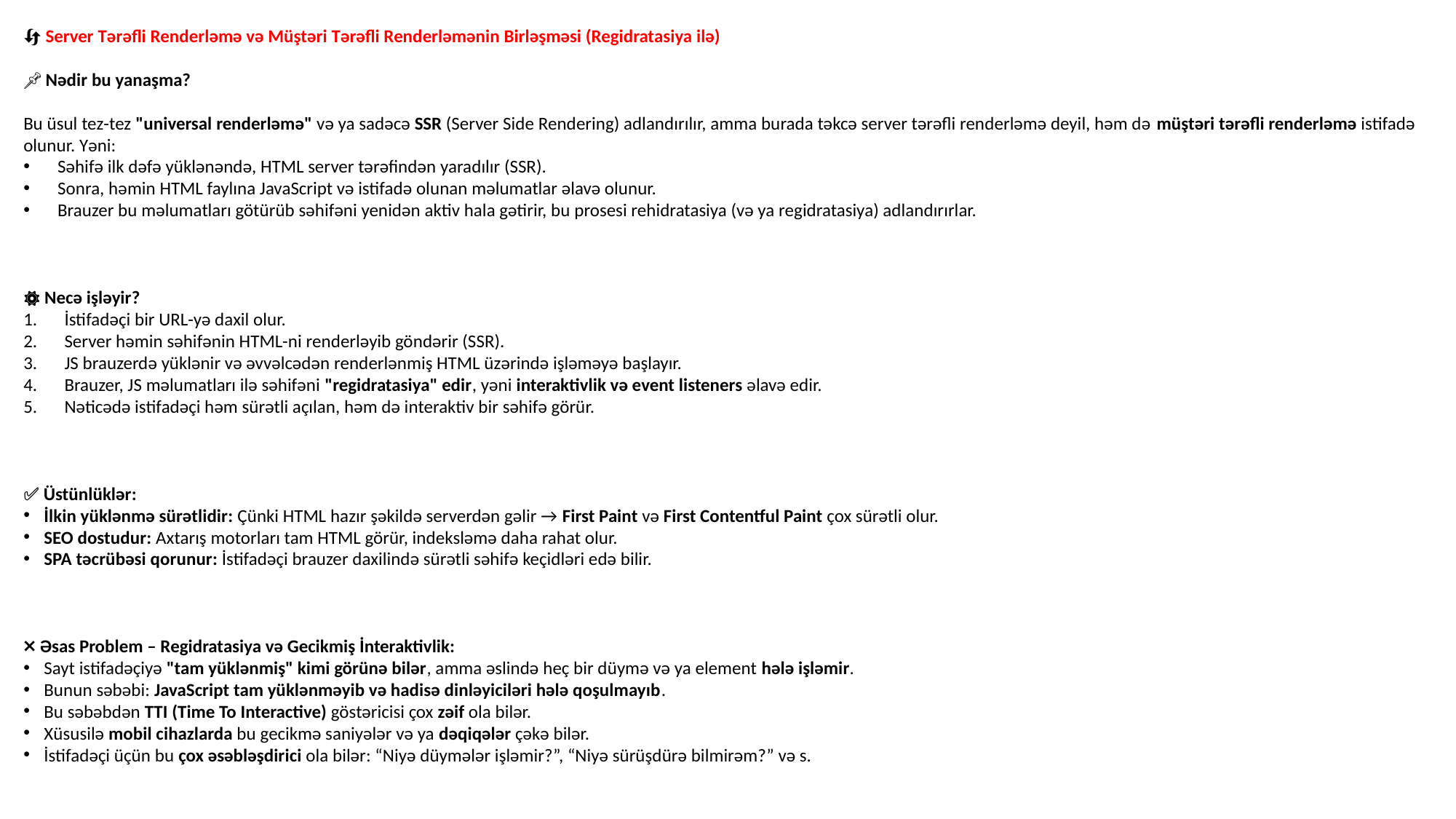

🔄 Server Tərəfli Renderləmə və Müştəri Tərəfli Renderləmənin Birləşməsi (Regidratasiya ilə)

📌 Nədir bu yanaşma?

Bu üsul tez-tez "universal renderləmə" və ya sadəcə SSR (Server Side Rendering) adlandırılır, amma burada təkcə server tərəfli renderləmə deyil, həm də müştəri tərəfli renderləmə istifadə olunur. Yəni:
Səhifə ilk dəfə yüklənəndə, HTML server tərəfindən yaradılır (SSR).
Sonra, həmin HTML faylına JavaScript və istifadə olunan məlumatlar əlavə olunur.
Brauzer bu məlumatları götürüb səhifəni yenidən aktiv hala gətirir, bu prosesi rehidratasiya (və ya regidratasiya) adlandırırlar.

⚙️ Necə işləyir?
İstifadəçi bir URL-yə daxil olur.
Server həmin səhifənin HTML-ni renderləyib göndərir (SSR).
JS brauzerdə yüklənir və əvvəlcədən renderlənmiş HTML üzərində işləməyə başlayır.
Brauzer, JS məlumatları ilə səhifəni "regidratasiya" edir, yəni interaktivlik və event listeners əlavə edir.
Nəticədə istifadəçi həm sürətli açılan, həm də interaktiv bir səhifə görür.

✅ Üstünlüklər:
İlkin yüklənmə sürətlidir: Çünki HTML hazır şəkildə serverdən gəlir → First Paint və First Contentful Paint çox sürətli olur.
SEO dostudur: Axtarış motorları tam HTML görür, indeksləmə daha rahat olur.
SPA təcrübəsi qorunur: İstifadəçi brauzer daxilində sürətli səhifə keçidləri edə bilir.

❌ Əsas Problem – Regidratasiya və Gecikmiş İnteraktivlik:
Sayt istifadəçiyə "tam yüklənmiş" kimi görünə bilər, amma əslində heç bir düymə və ya element hələ işləmir.
Bunun səbəbi: JavaScript tam yüklənməyib və hadisə dinləyiciləri hələ qoşulmayıb.
Bu səbəbdən TTI (Time To Interactive) göstəricisi çox zəif ola bilər.
Xüsusilə mobil cihazlarda bu gecikmə saniyələr və ya dəqiqələr çəkə bilər.
İstifadəçi üçün bu çox əsəbləşdirici ola bilər: “Niyə düymələr işləmir?”, “Niyə sürüşdürə bilmirəm?” və s.